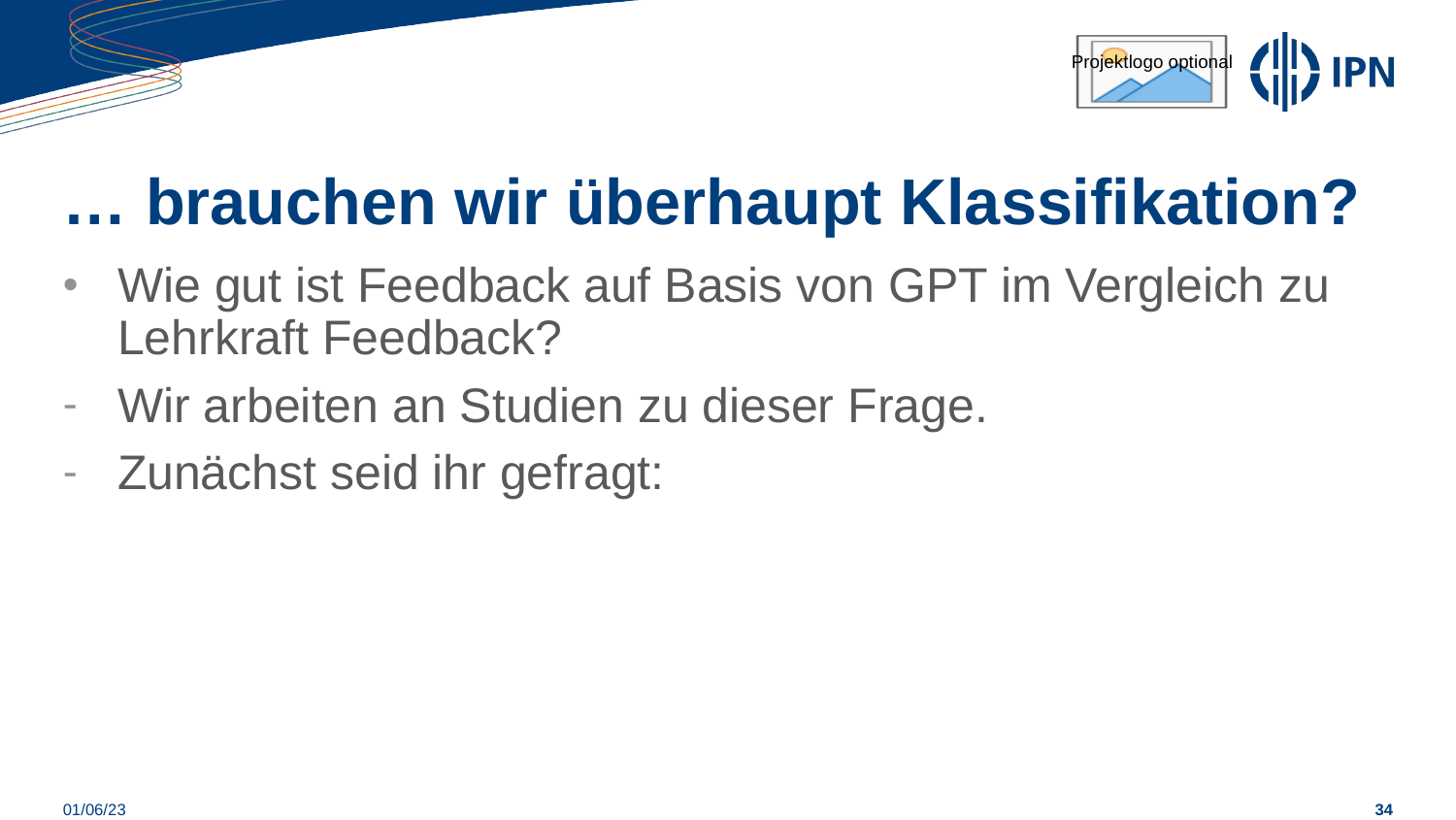

# … brauchen wir überhaupt Klassifikation?
Wie gut ist Feedback auf Basis von GPT im Vergleich zu Lehrkraft Feedback?
Wir arbeiten an Studien zu dieser Frage.
Zunächst seid ihr gefragt:
01/06/23

34